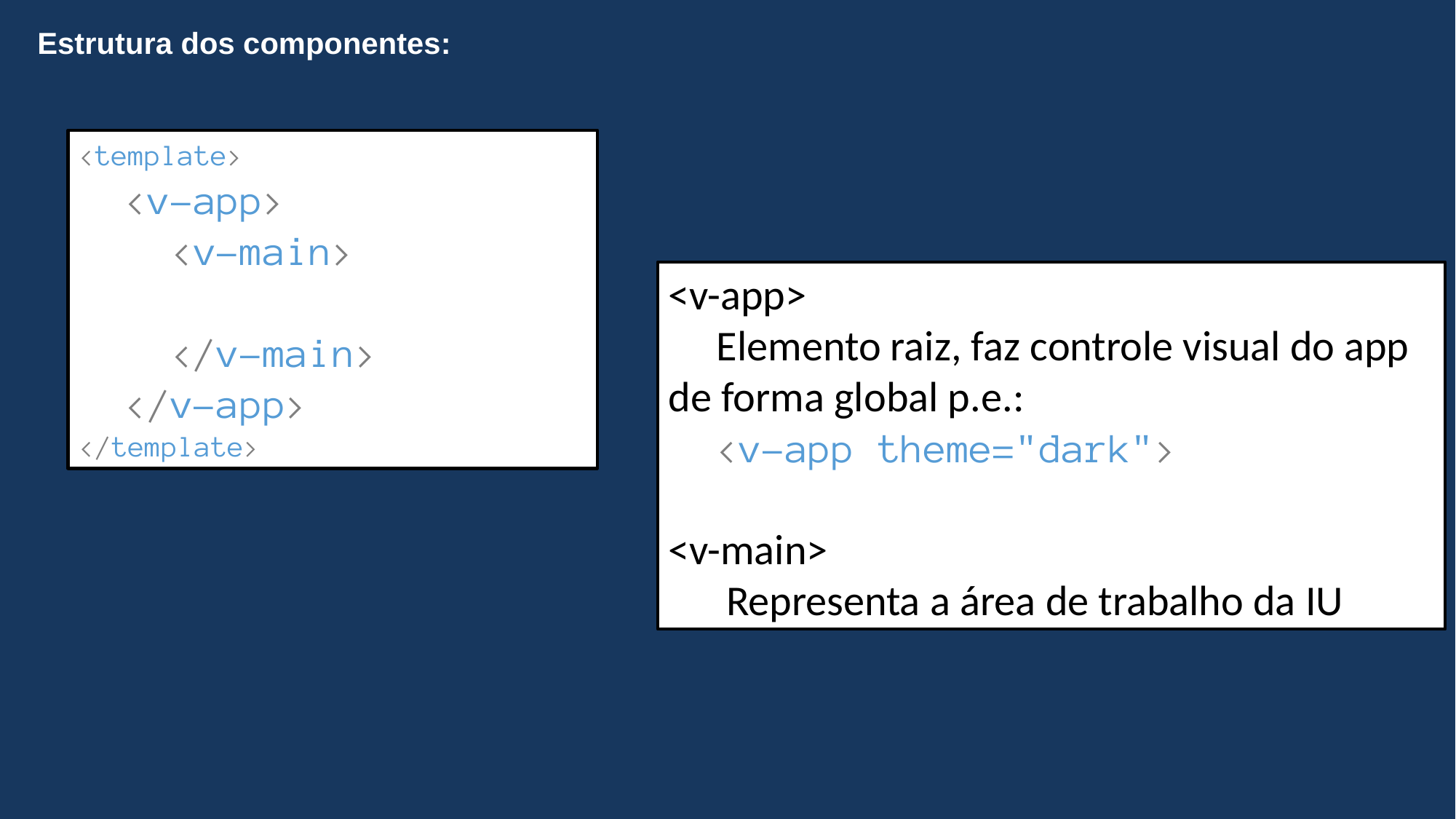

Estrutura dos componentes:
<template>
  <v-app>
    <v-main>

    </v-main>
  </v-app>
</template>
<v-app>
     Elemento raiz, faz controle visual do app de forma global p.e.:
     <v-app theme="dark">

<v-main>
      Representa a área de trabalho da IU